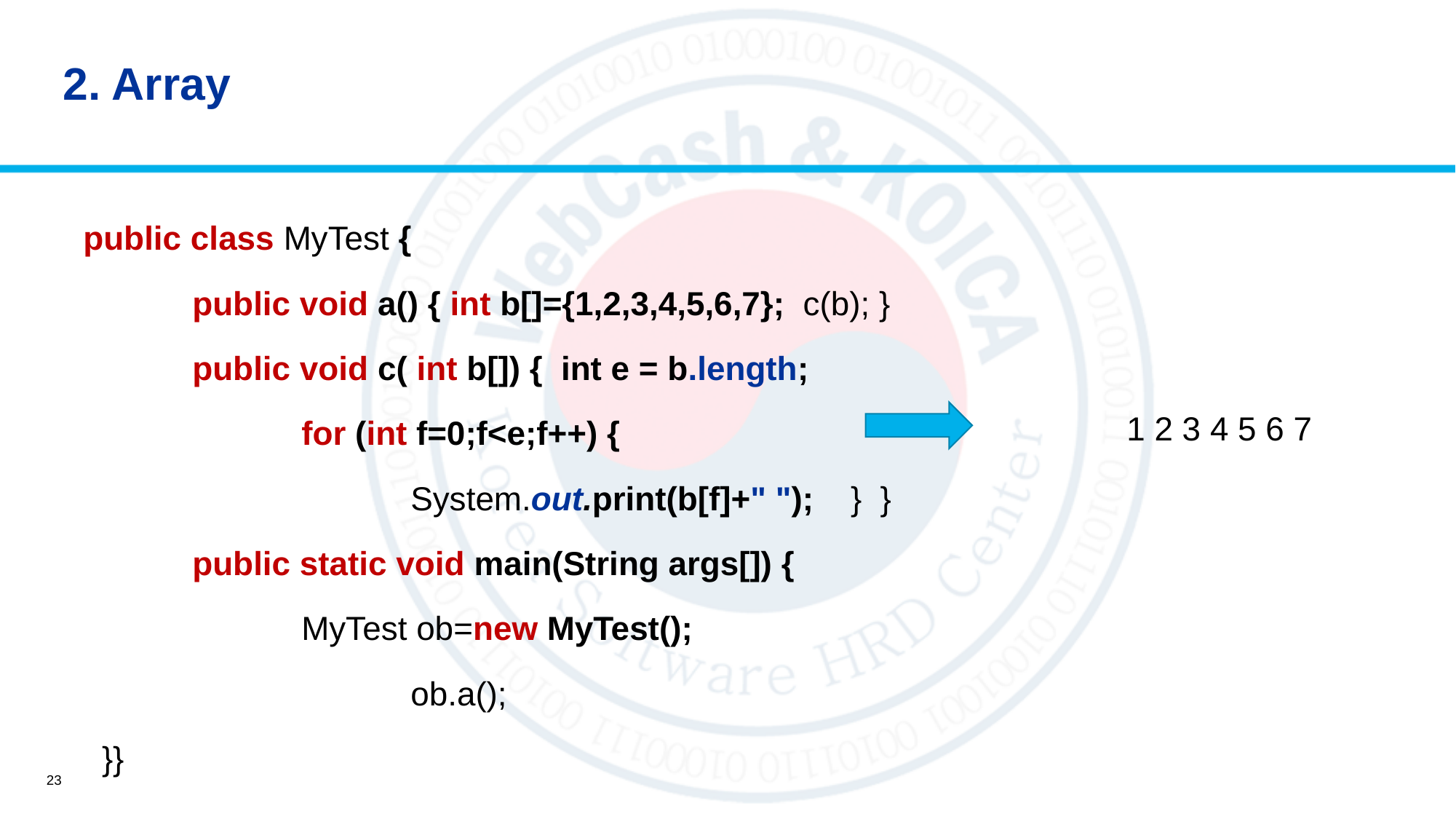

# 2. Array
public class MyTest {
	public void a() { int b[]={1,2,3,4,5,6,7};  c(b); }
	public void c( int b[]) {  int e = b.length;
    		for (int f=0;f<e;f++) {
      			System.out.print(b[f]+" ");    }  }
  	public static void main(String args[]) {
    		MyTest ob=new MyTest();
    			ob.a();
  }}

1 2 3 4 5 6 7
23